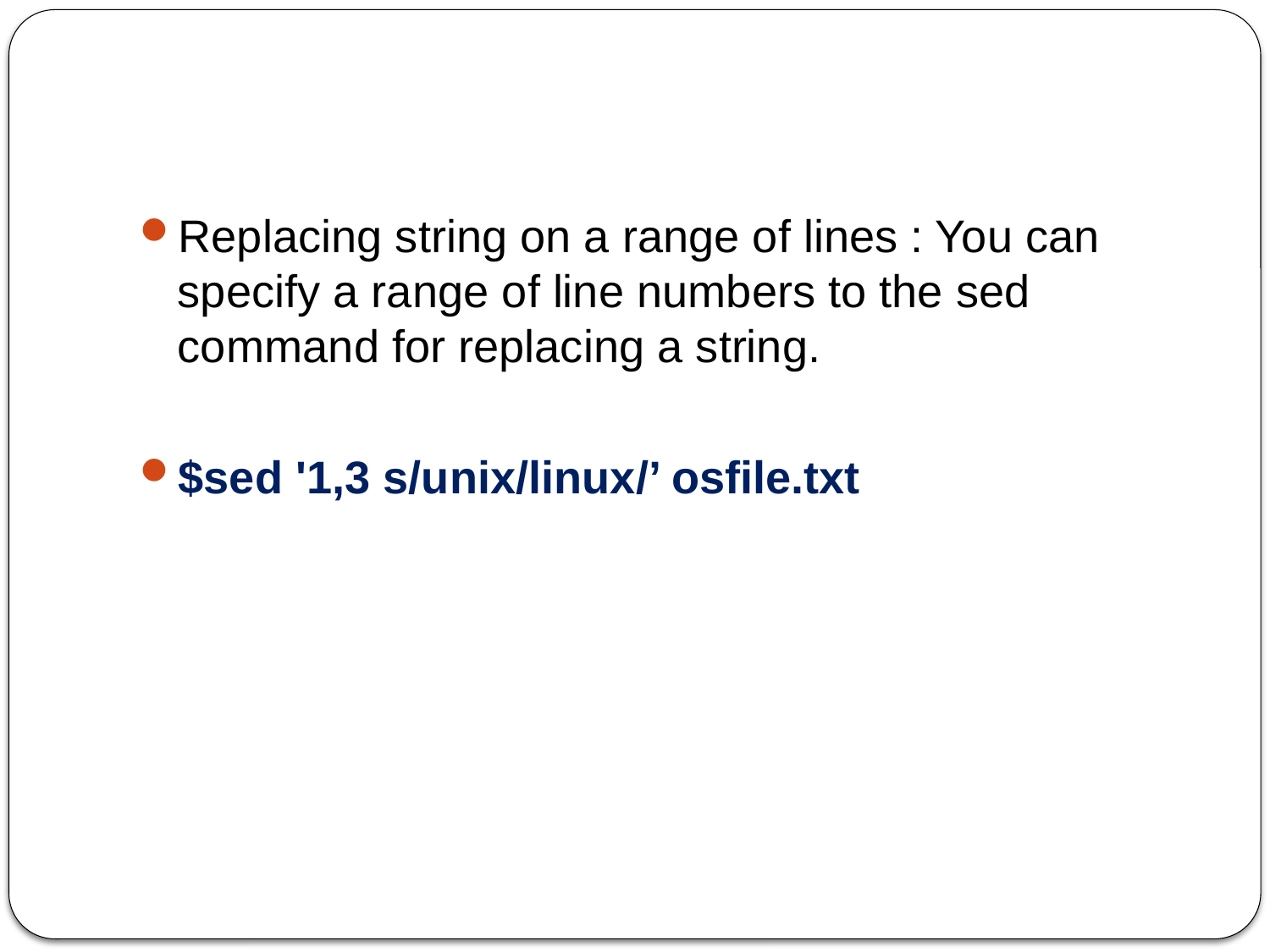

#
Replacing string on a range of lines : You can specify a range of line numbers to the sed command for replacing a string.

$sed '1,3 s/unix/linux/’ osfile.txt